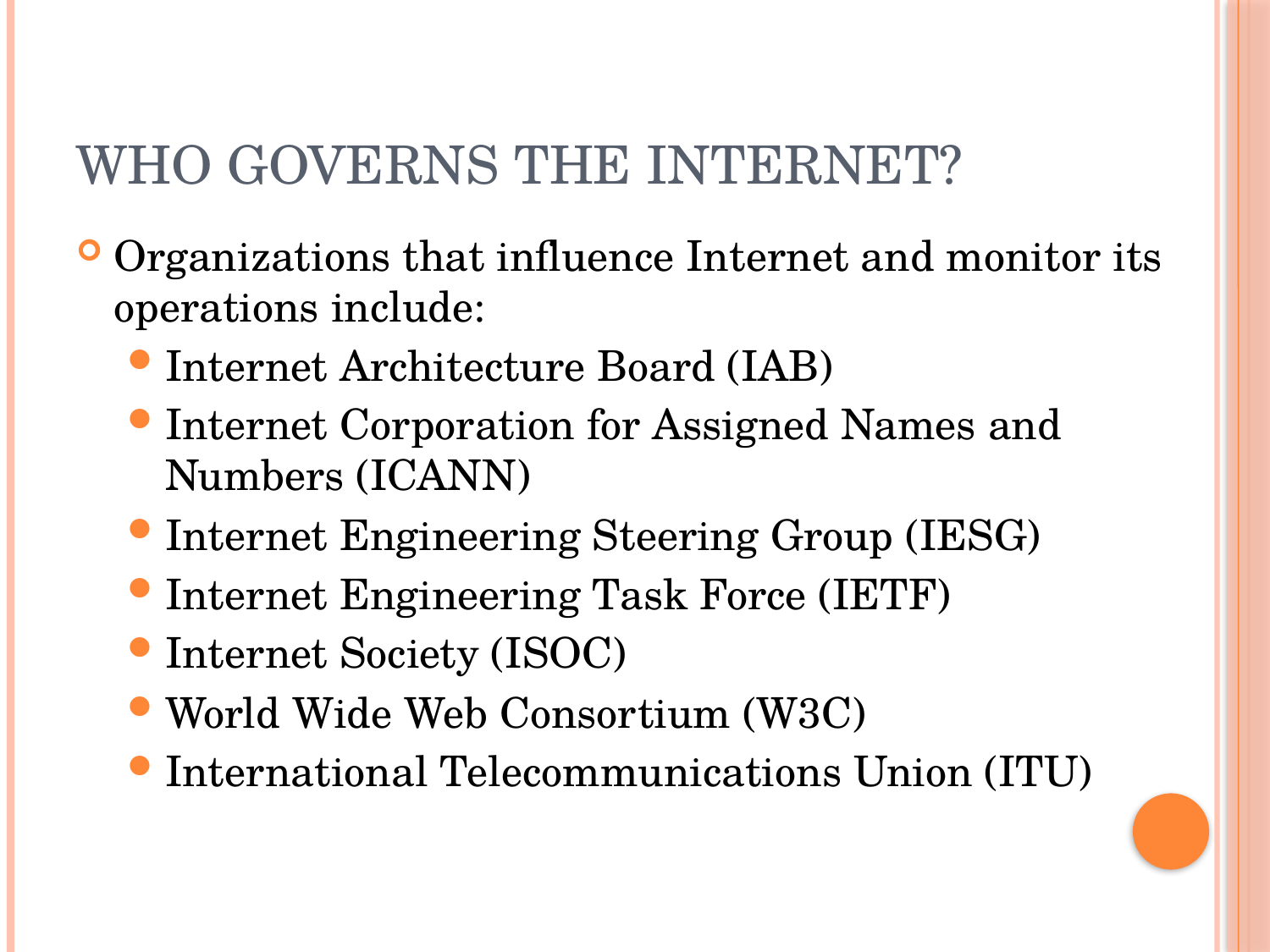

# Who Governs the Internet?
Organizations that influence Internet and monitor its operations include:
Internet Architecture Board (IAB)
Internet Corporation for Assigned Names and Numbers (ICANN)
Internet Engineering Steering Group (IESG)
Internet Engineering Task Force (IETF)
Internet Society (ISOC)
World Wide Web Consortium (W3C)
International Telecommunications Union (ITU)